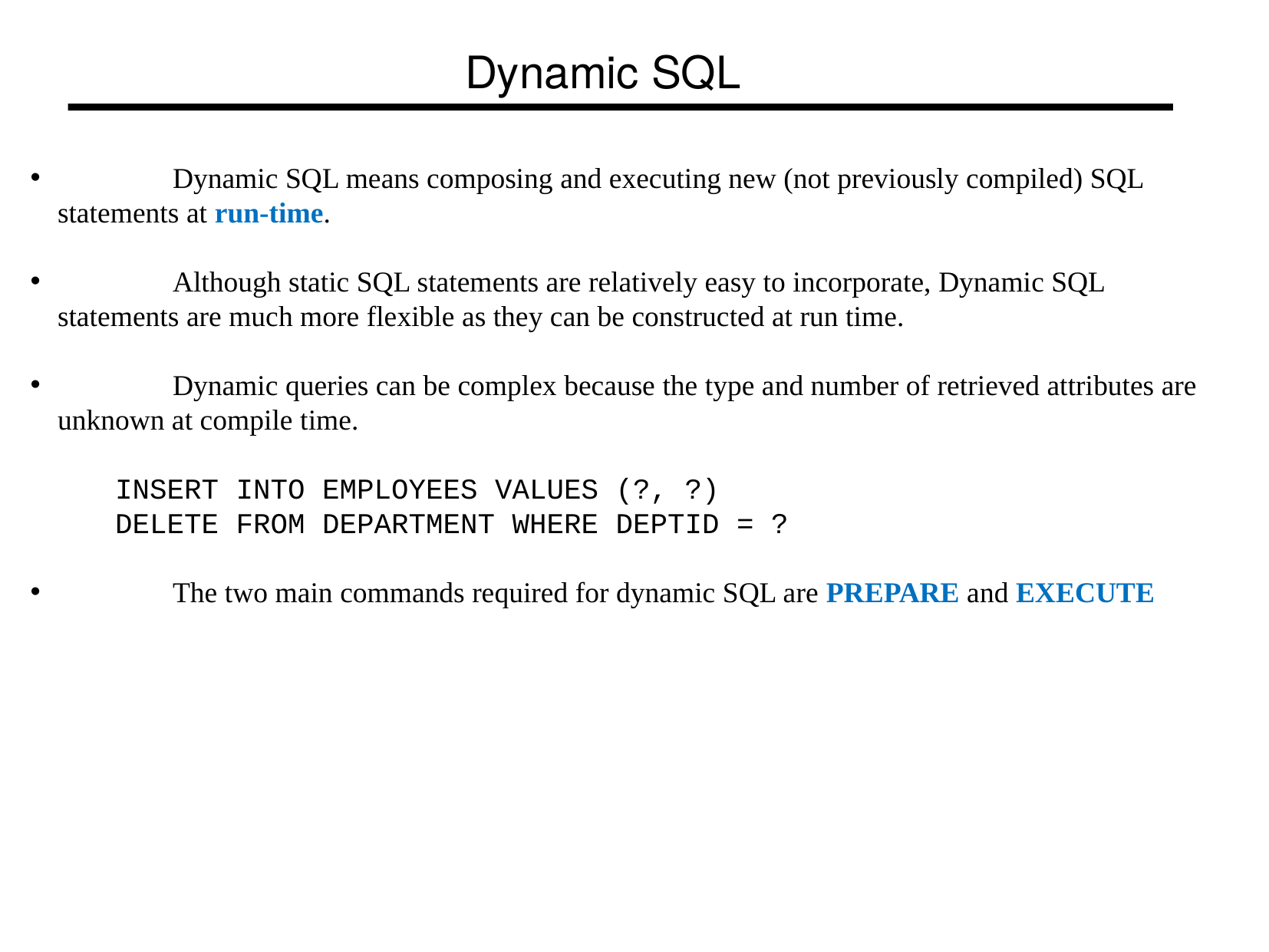

Dynamic SQL

  	Dynamic SQL means composing and executing new (not previously compiled) SQL 	statements at run-time.

 	Although static SQL statements are relatively easy to incorporate, Dynamic SQL 	statements are much more flexible as they can be constructed at run time.

 	Dynamic queries can be complex because the type and number of retrieved attributes are 	unknown at compile time.

INSERT INTO EMPLOYEES VALUES (?, ?)
DELETE FROM DEPARTMENT WHERE DEPTID = ?

 	The two main commands required for dynamic SQL are PREPARE and EXECUTE